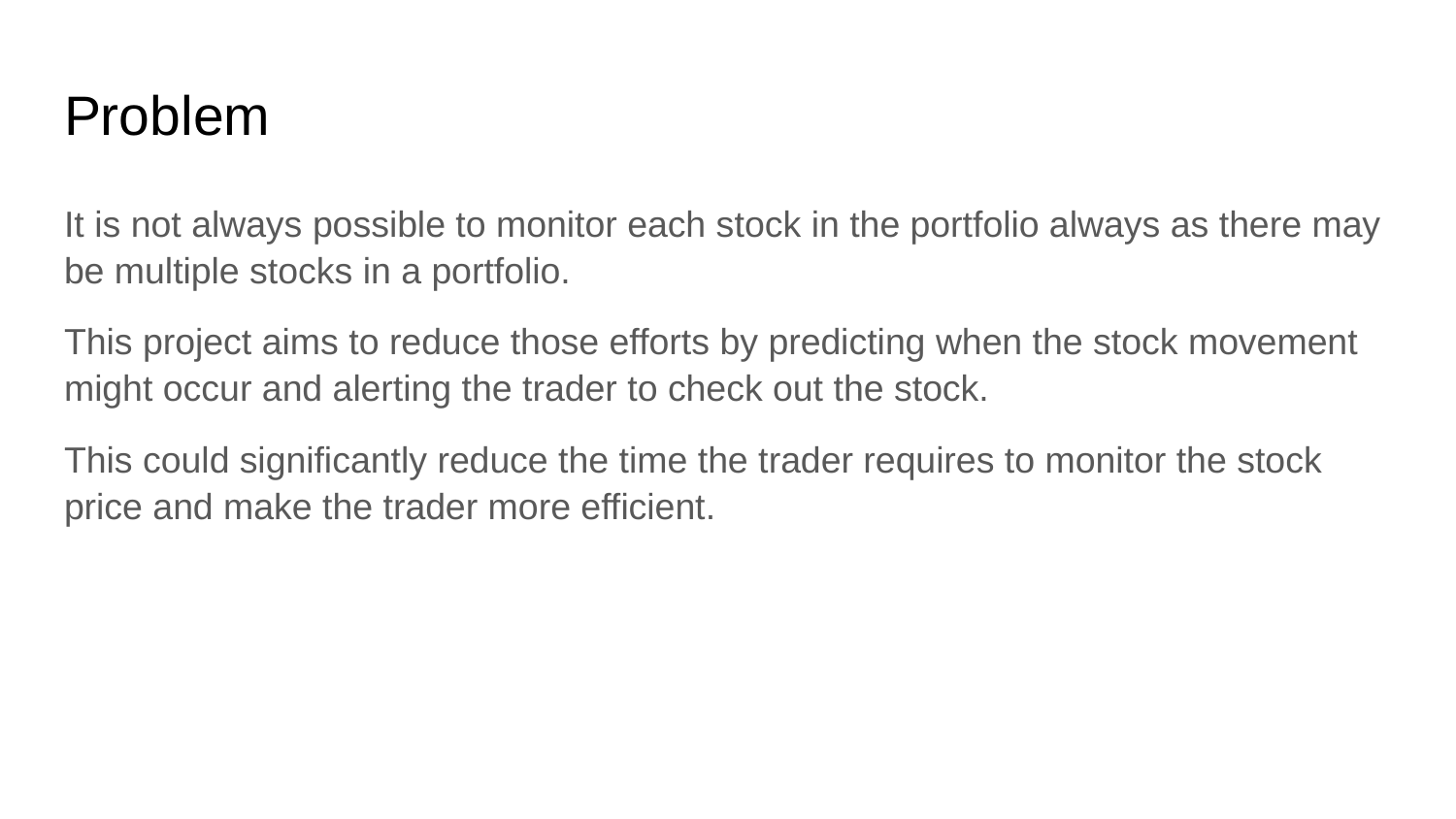

# Problem
It is not always possible to monitor each stock in the portfolio always as there may be multiple stocks in a portfolio.
This project aims to reduce those efforts by predicting when the stock movement might occur and alerting the trader to check out the stock.
This could significantly reduce the time the trader requires to monitor the stock price and make the trader more efficient.